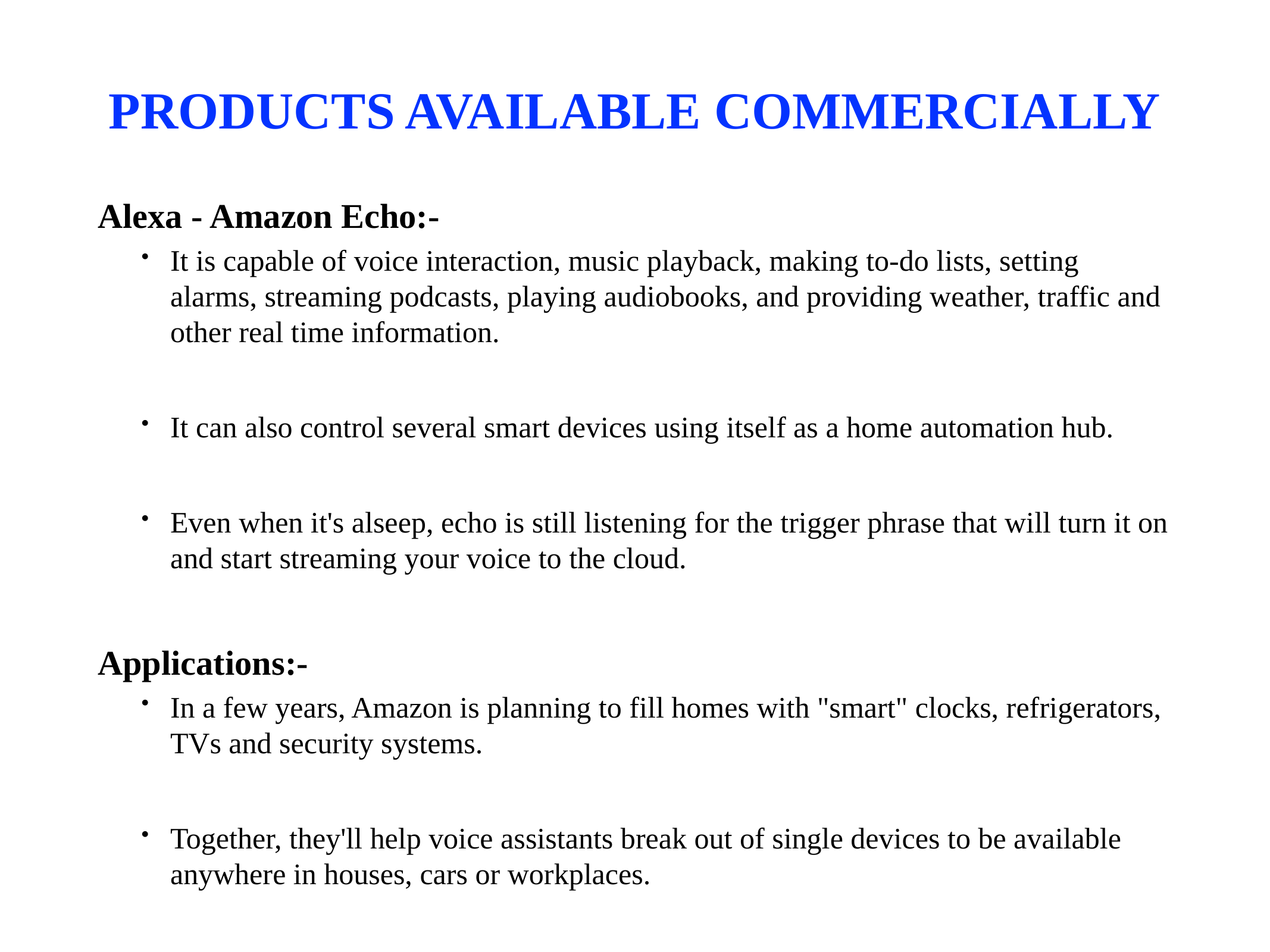

# PRODUCTS AVAILABLE COMMERCIALLY
Alexa - Amazon Echo:-
It is capable of voice interaction, music playback, making to-do lists, setting alarms, streaming podcasts, playing audiobooks, and providing weather, traffic and other real time information.

It can also control several smart devices using itself as a home automation hub.

Even when it's alseep, echo is still listening for the trigger phrase that will turn it on and start streaming your voice to the cloud.

Applications:-
In a few years, Amazon is planning to fill homes with "smart" clocks, refrigerators, TVs and security systems.

Together, they'll help voice assistants break out of single devices to be available anywhere in houses, cars or workplaces.